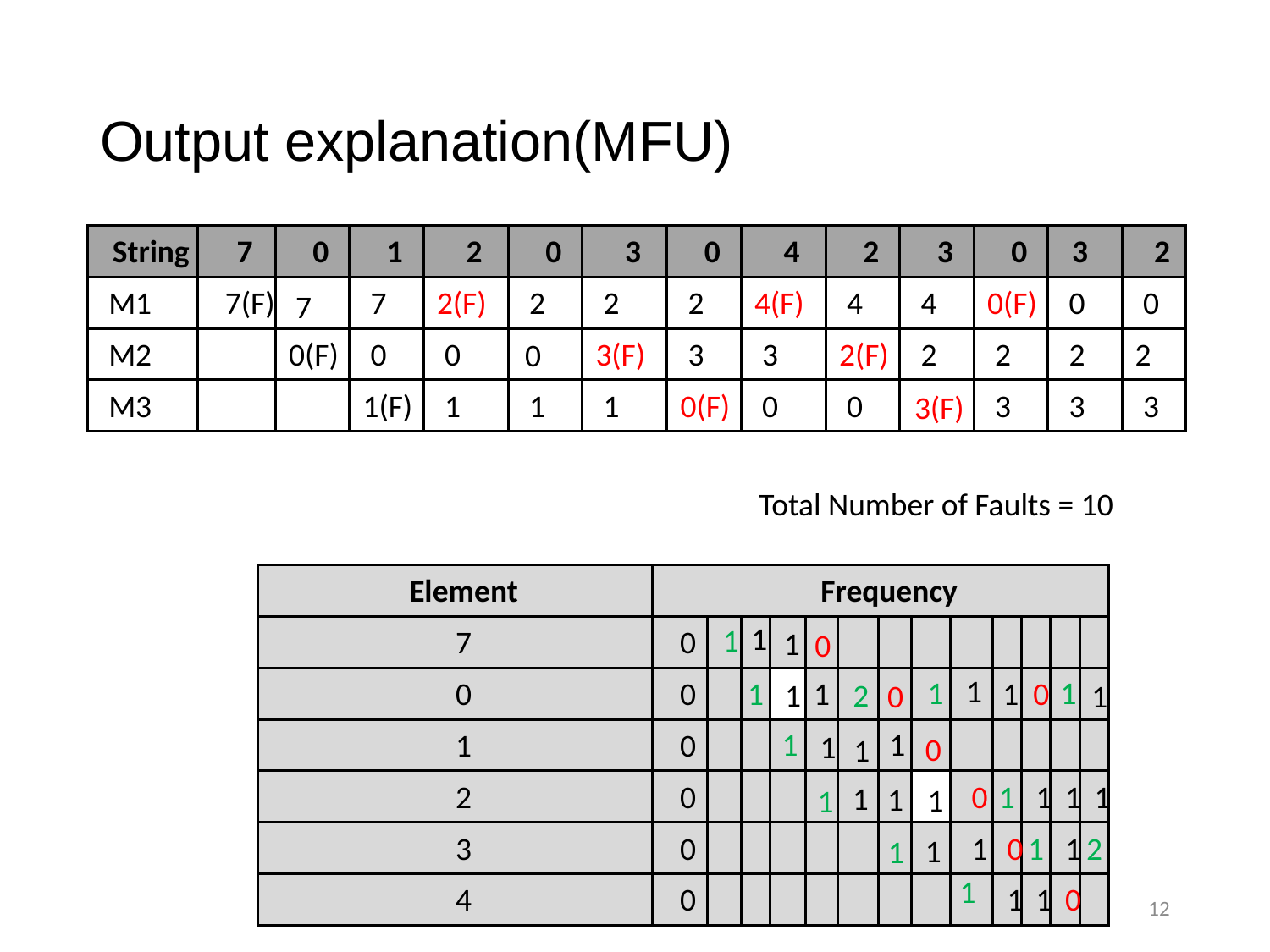

# Output explanation(MFU)

String

7

0
1

2

0

3

0

4

2

3

0

3

2

M1

7(F)
7

2(F)
2

2

2

4(F)

4

4

0(F)

0

0

 7

M2

0(F)

0
0

3(F)

3

3

2(F)

2

2

2

2

 0

M3

1(F)
1

1

1

0(F)

0

0

3

3

3

3(F)

Total Number of Faults = 10

Element

Frequency

7

0

0

0

1

0

2

0

1
0
| 1 |
| --- |
| 1 |
| --- |
1
1
1
1
1
1
0
1
2
0
1

1
1
1
0
1
1
1
1
1

0

1

1

1

1

1
1
3

0

1

0

1

1

2

1
4

0

1

1

0

12